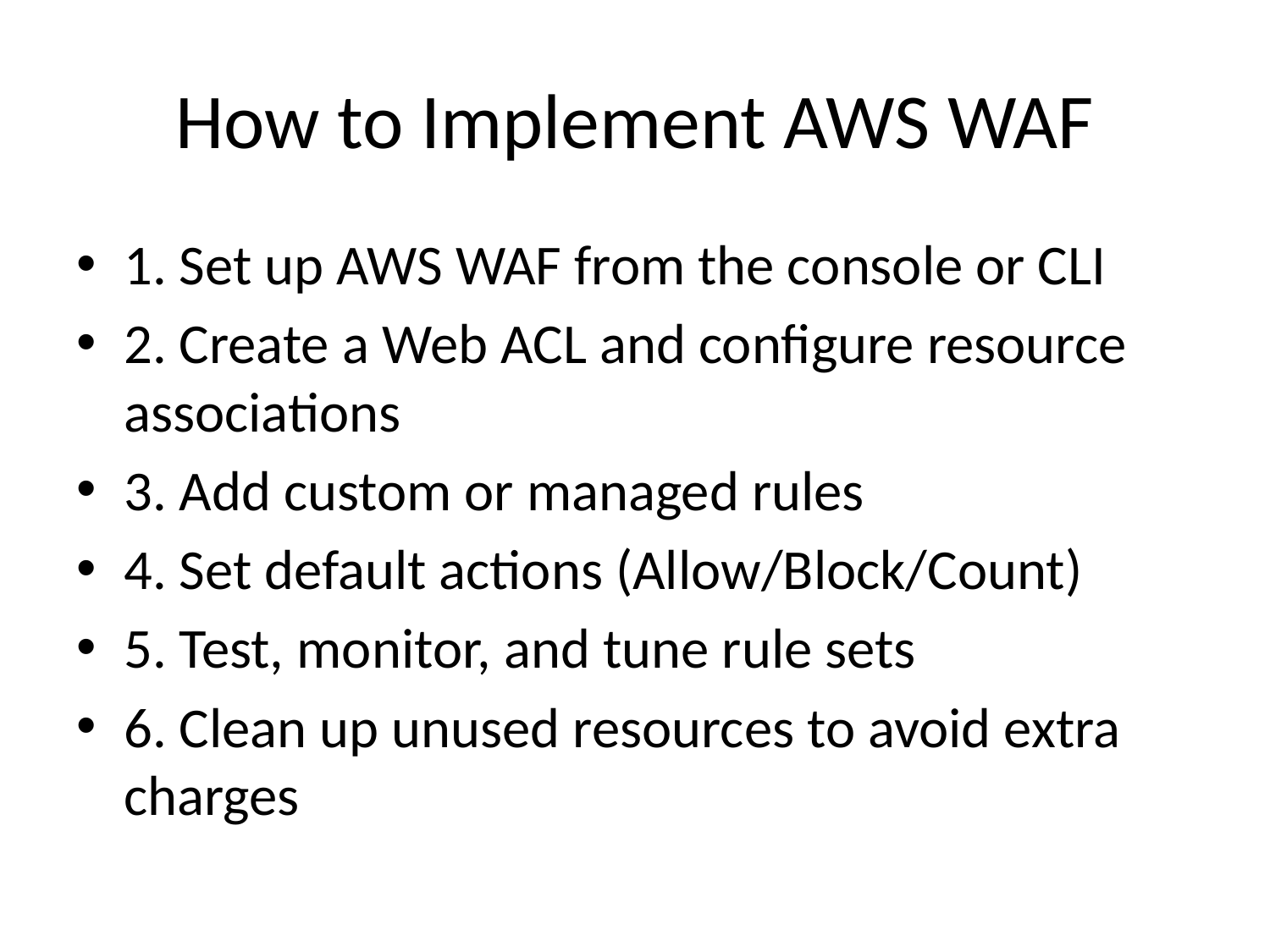

# How to Implement AWS WAF
1. Set up AWS WAF from the console or CLI
2. Create a Web ACL and configure resource associations
3. Add custom or managed rules
4. Set default actions (Allow/Block/Count)
5. Test, monitor, and tune rule sets
6. Clean up unused resources to avoid extra charges